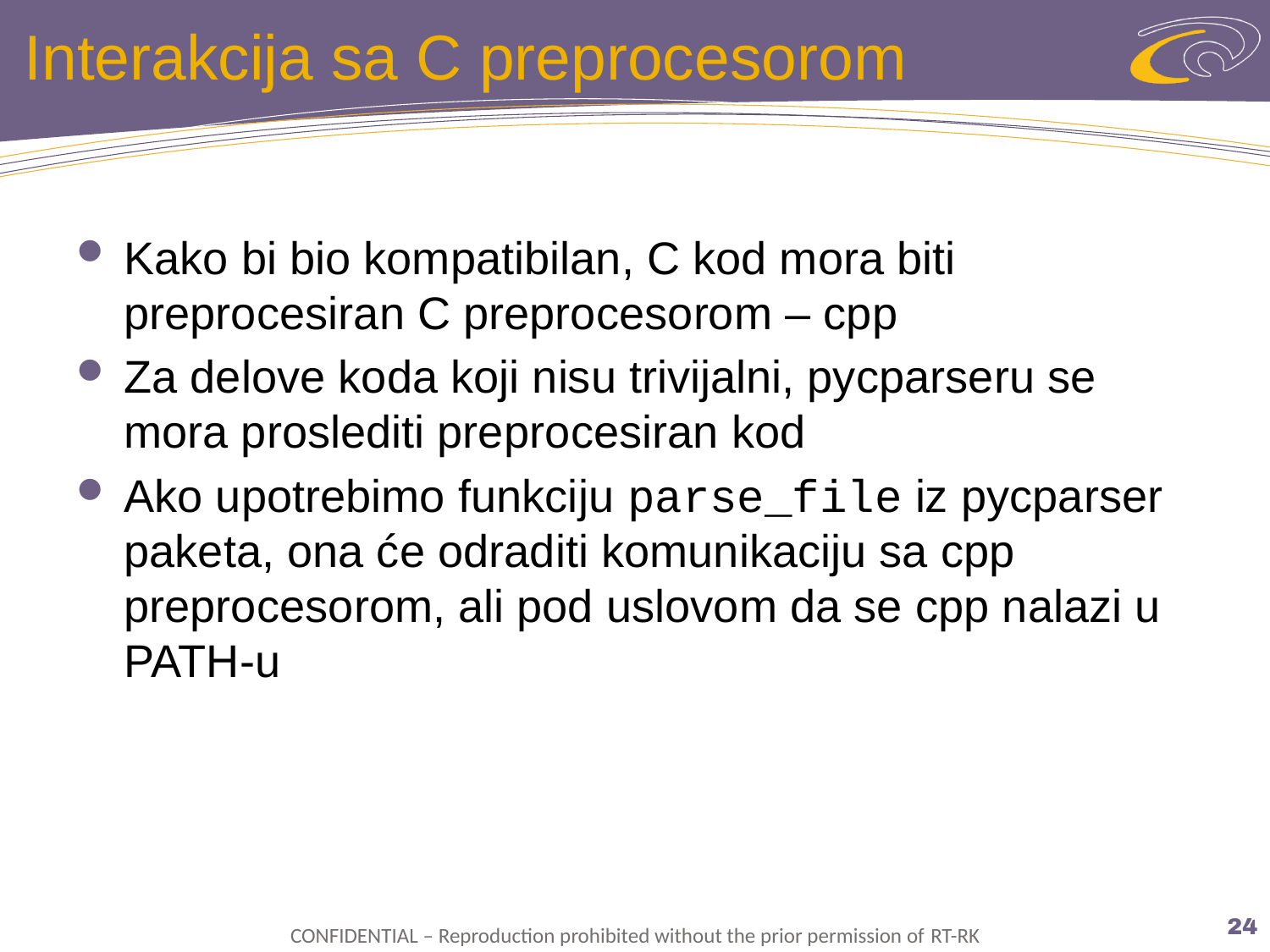

# Interakcija sa C preprocesorom
Kako bi bio kompatibilan, C kod mora biti preprocesiran C preprocesorom – cpp
Za delove koda koji nisu trivijalni, pycparseru se mora proslediti preprocesiran kod
Ako upotrebimo funkciju parse_file iz pycparser paketa, ona će odraditi komunikaciju sa cpp preprocesorom, ali pod uslovom da se cpp nalazi u PATH-u